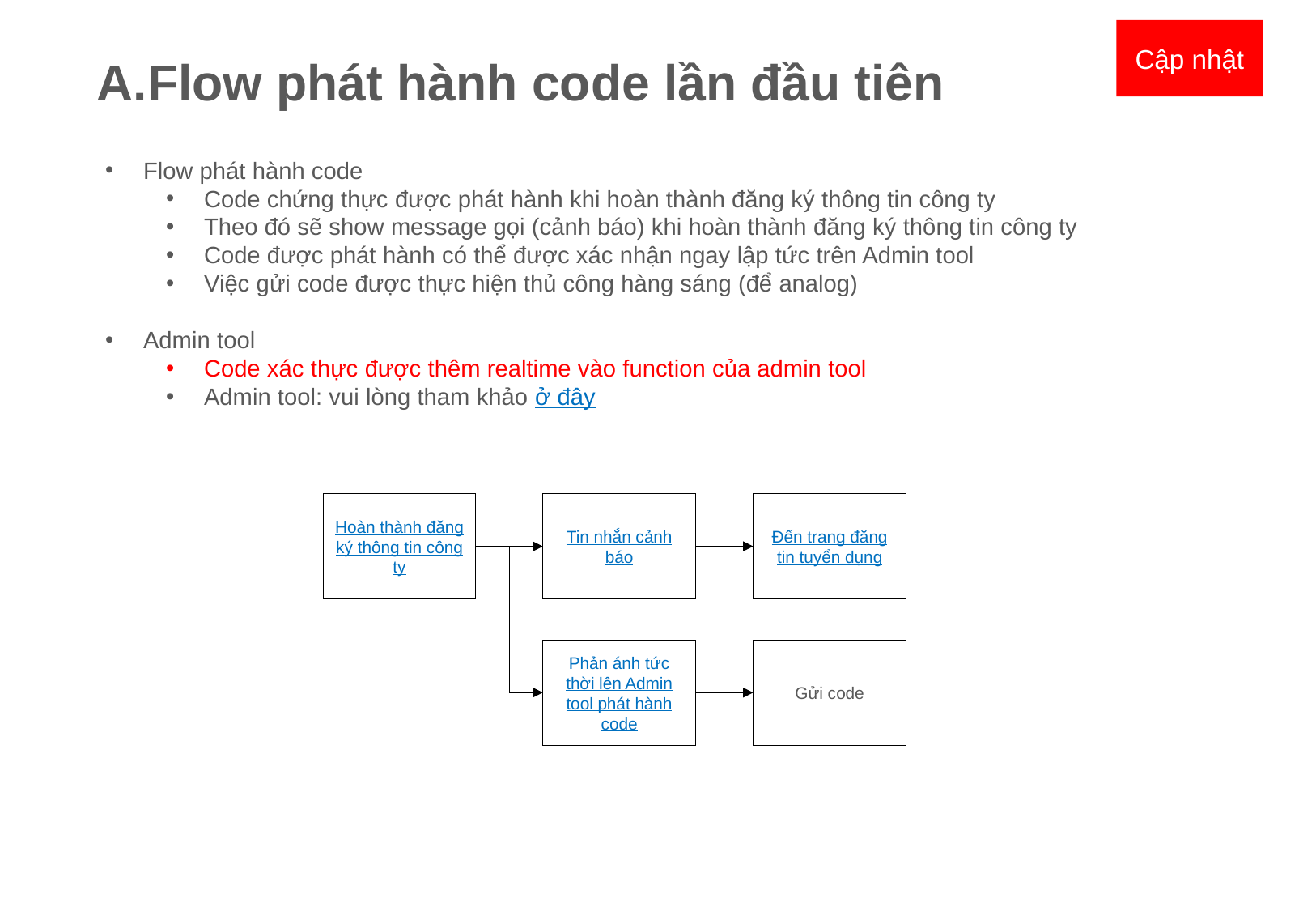

Cập nhật
A.Flow phát hành code lần đầu tiên
Flow phát hành code
Code chứng thực được phát hành khi hoàn thành đăng ký thông tin công ty
Theo đó sẽ show message gọi (cảnh báo) khi hoàn thành đăng ký thông tin công ty
Code được phát hành có thể được xác nhận ngay lập tức trên Admin tool
Việc gửi code được thực hiện thủ công hàng sáng (để analog)

Admin tool
Code xác thực được thêm realtime vào function của admin tool
Admin tool: vui lòng tham khảo ở đây
Hoàn thành đăng ký thông tin công ty
Tin nhắn cảnh báo
Đến trang đăng tin tuyển dụng
Phản ánh tức thời lên Admin tool phát hành code
Gửi code